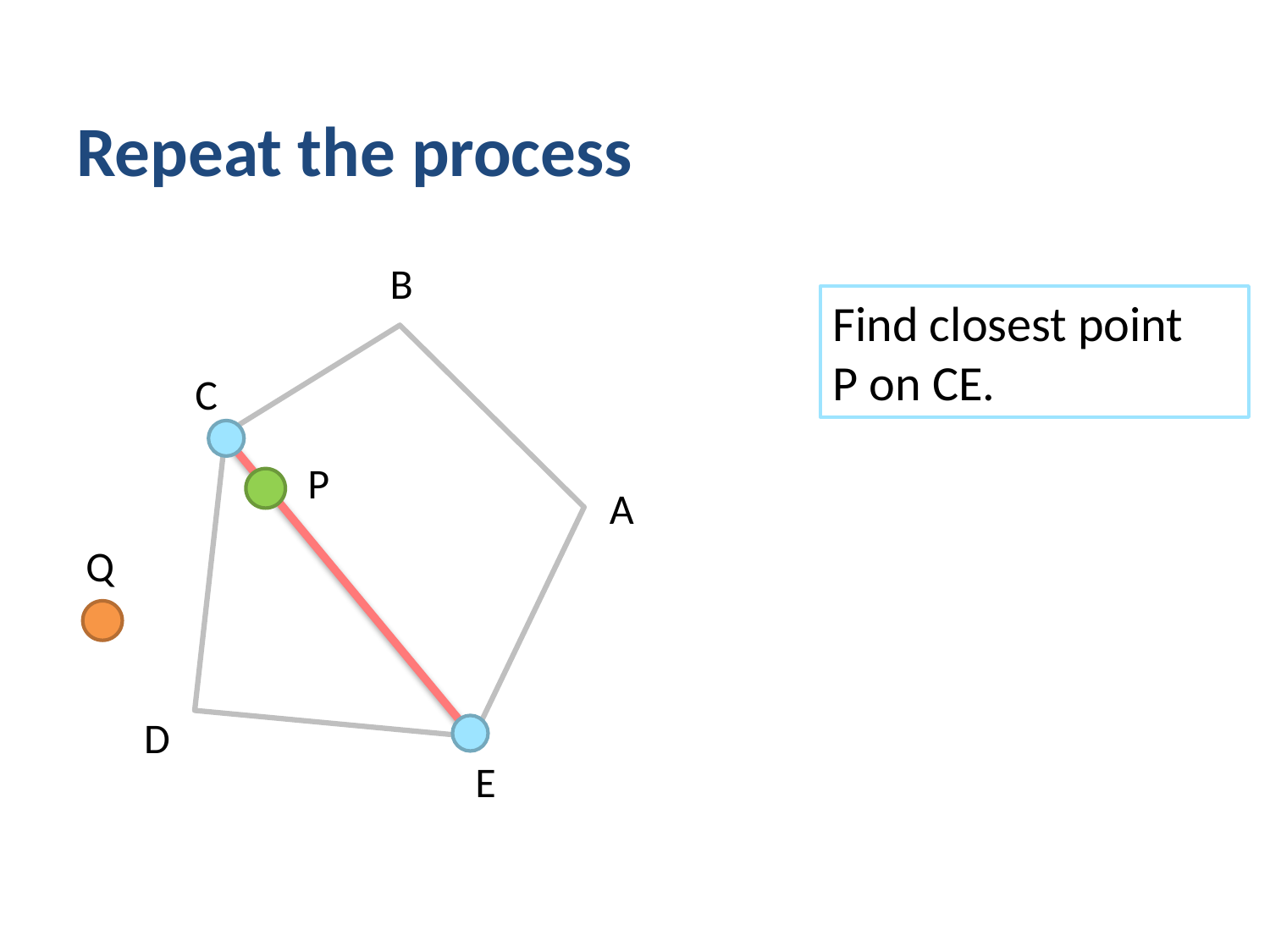

# Repeat the process
B
Find closest point
P on CE.

C

P

A
Q

D

E